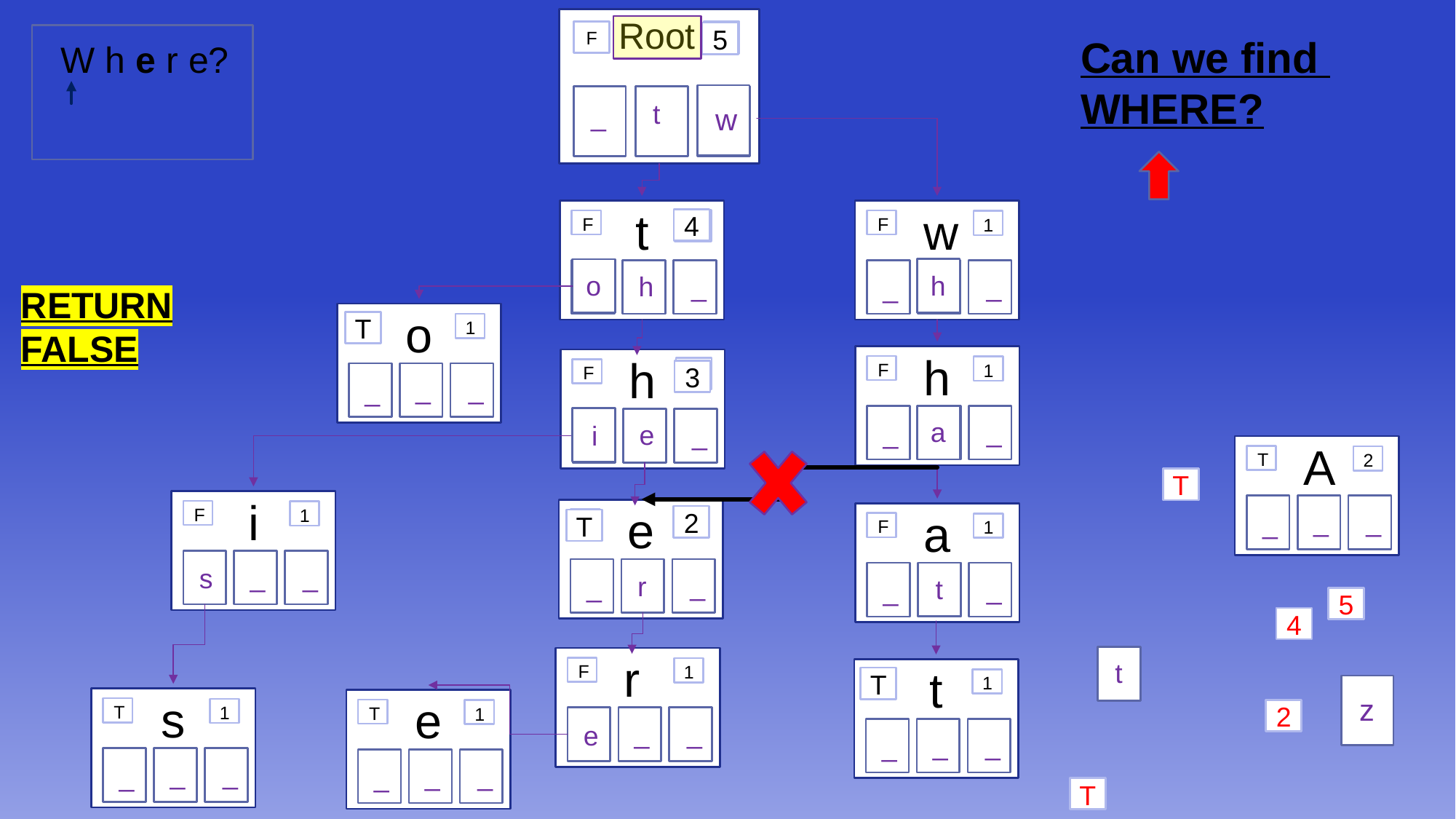

Root

F
1

t
_

2

5

4

3

Can we find
WHERE?
W h e r e?

_
w

t

F
1

h
_
_
w

F
1

_
_
_
4

2

3

h

o
RETURN FALSE
o

F
1

_
_
_
T

h

F
1

_
_
_
h

F
1

e
_
_
2

3

a

i
A

T
2

_
_
_

T

i

F
1

_
_
s
e

F
1

_
r
_
a

F
1

_
_
_
2

T

t
5

4

r

F
1

_
_
e

t
t

F
1

_
_
_
T

s

T
1

_
_
_
e

T
1

_
_
_
z
2

T